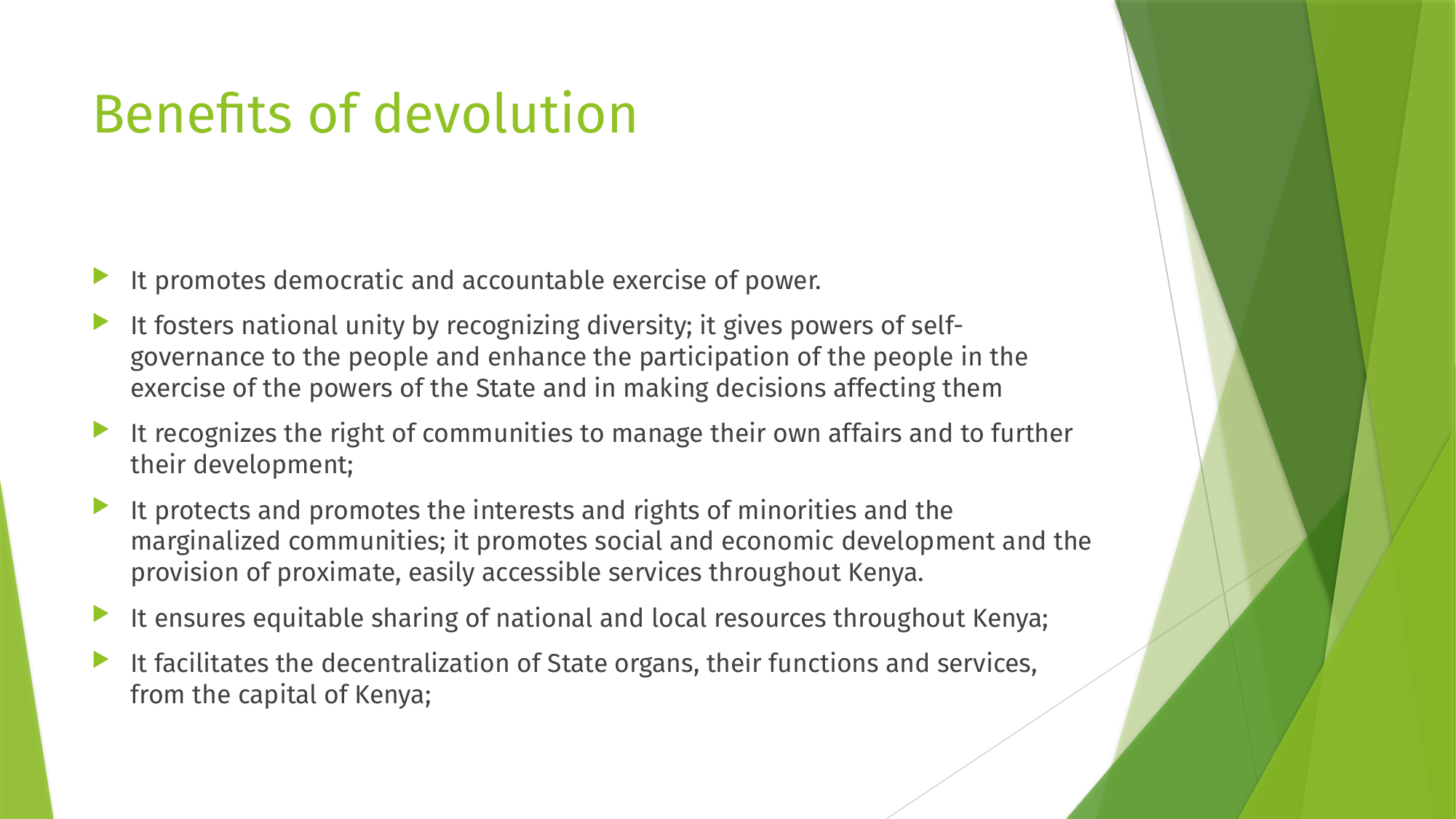

# Benefits of devolution
It promotes democratic and accountable exercise of power.
It fosters national unity by recognizing diversity; it gives powers of self- governance to the people and enhance the participation of the people in the exercise of the powers of the State and in making decisions affecting them
It recognizes the right of communities to manage their own affairs and to further their development;
It protects and promotes the interests and rights of minorities and the marginalized communities; it promotes social and economic development and the provision of proximate, easily accessible services throughout Kenya.
It ensures equitable sharing of national and local resources throughout Kenya;
It facilitates the decentralization of State organs, their functions and services, from the capital of Kenya;